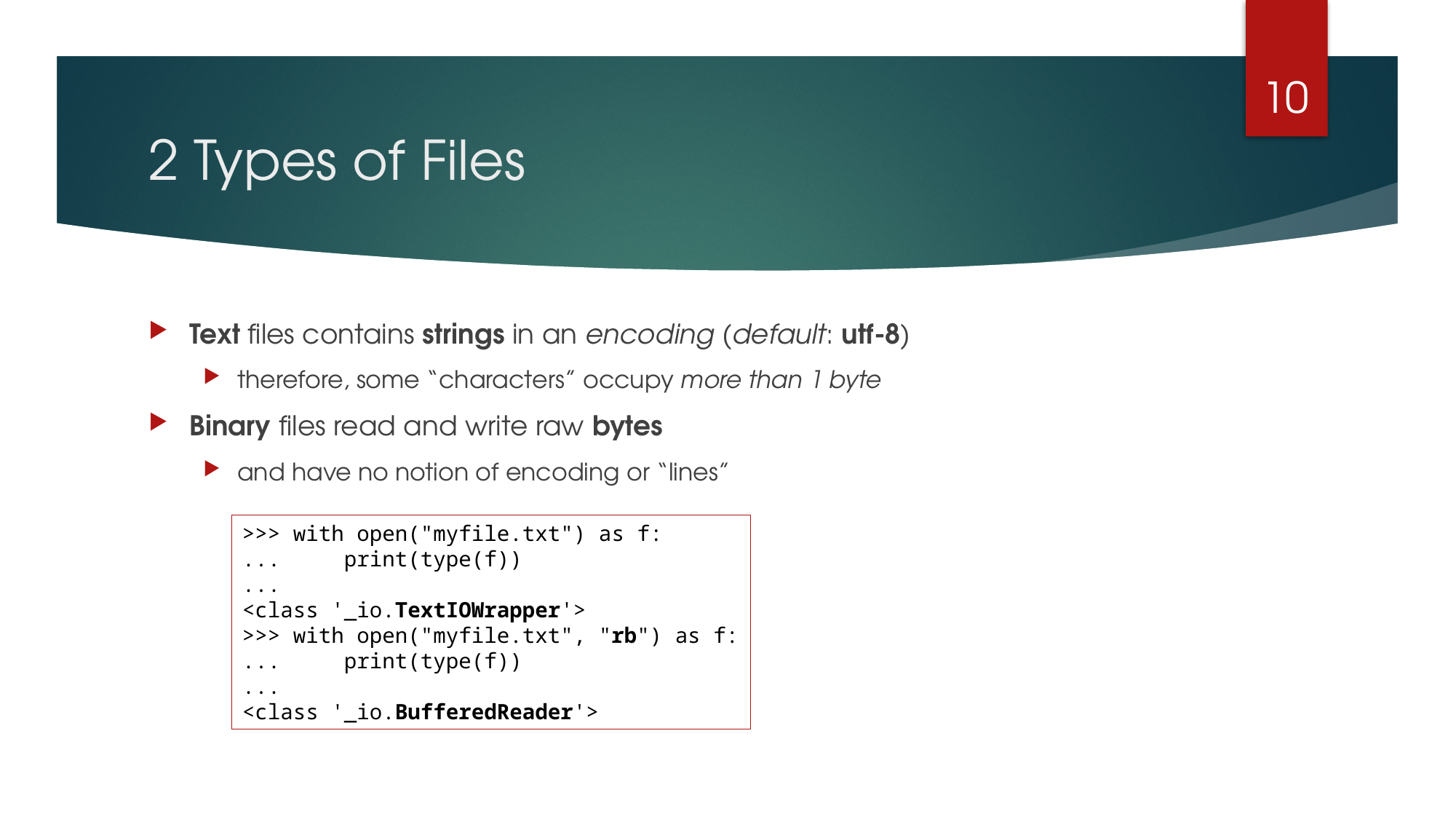

10
# 2 Types of Files
Text files contains strings in an encoding (default: utf-8)
therefore, some “characters” occupy more than 1 byte
Binary files read and write raw bytes
and have no notion of encoding or “lines”

>>> with open("myfile.txt") as f:
...     print(type(f))
...
<class '_io.TextIOWrapper'>
>>> with open("myfile.txt", "rb") as f:
...     print(type(f))
...
<class '_io.BufferedReader'>